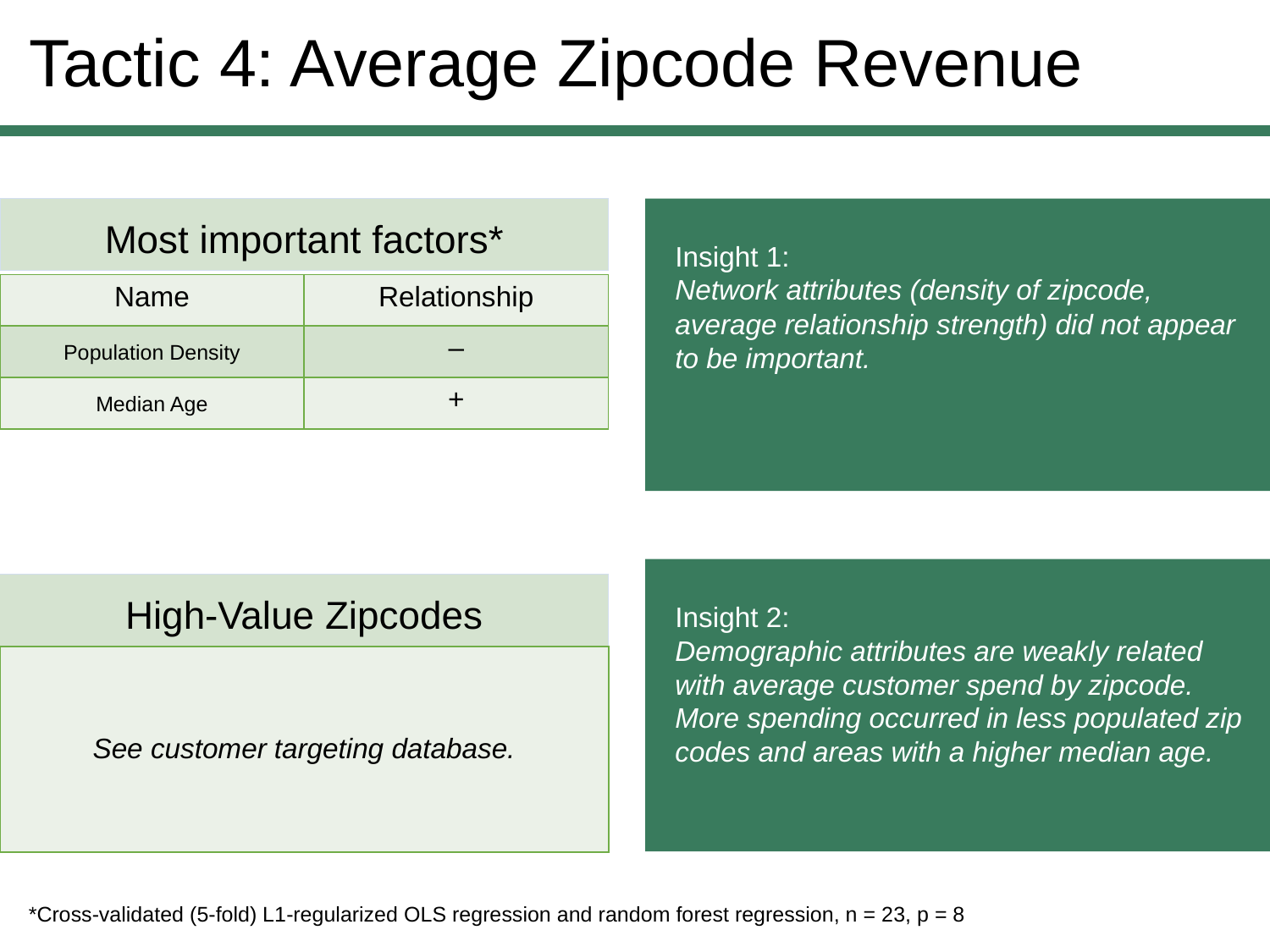

# Tactic 4: Average Zipcode Revenue

Insight 1:
Network attributes (density of zipcode, average relationship strength) did not appear to be important.
Most important factors*
| Name | Relationship |
| --- | --- |
| Population Density | – |
| Median Age | + |

Insight 2:
Demographic attributes are weakly related with average customer spend by zipcode. More spending occurred in less populated zip codes and areas with a higher median age.
High-Value Zipcodes
| See customer targeting database. |
| --- |
*Cross-validated (5-fold) L1-regularized OLS regression and random forest regression, n = 23, p = 8